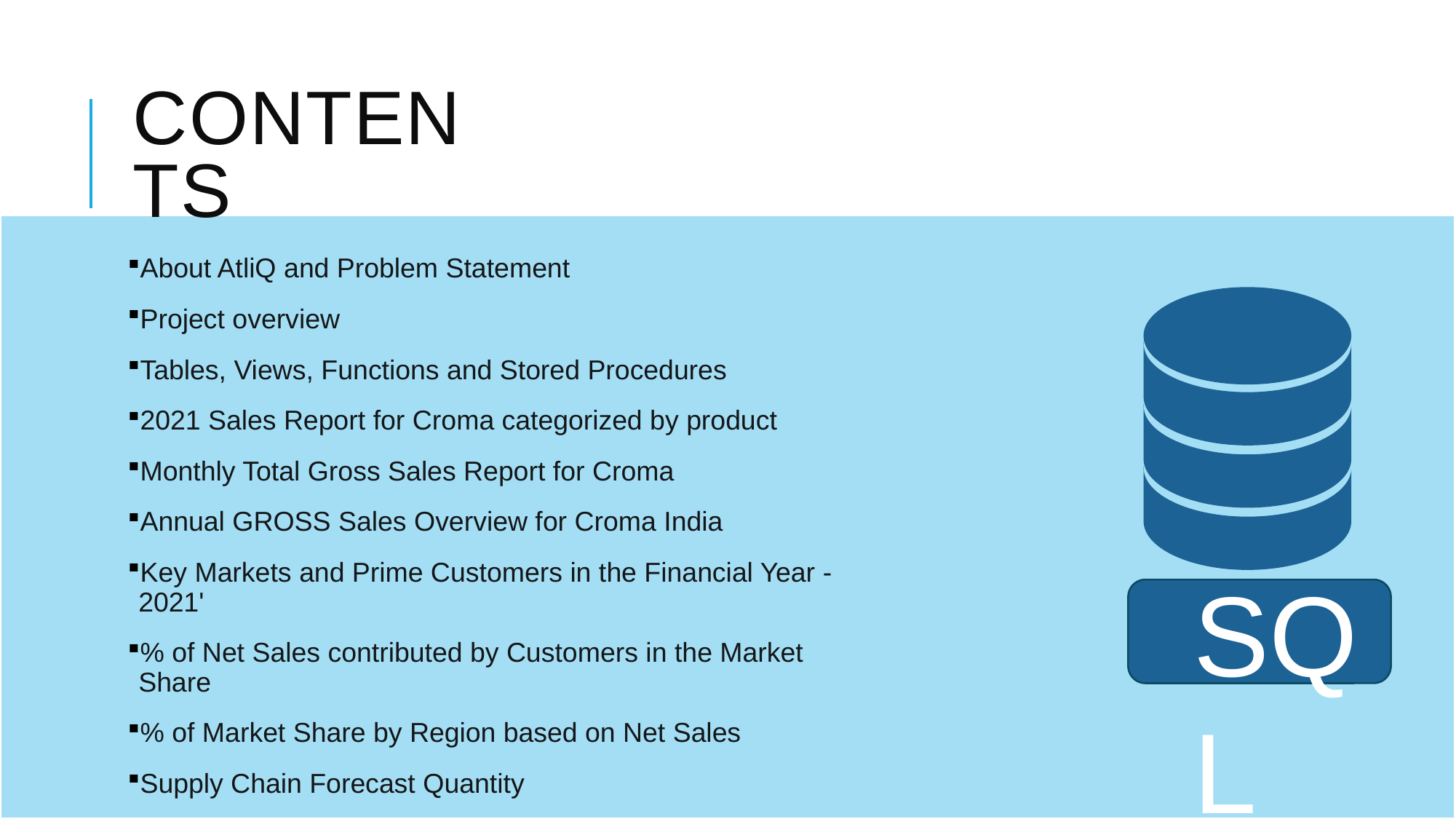

# CONTENTS

About AtliQ and Problem Statement
Project overview
Tables, Views, Functions and Stored Procedures
2021 Sales Report for Croma categorized by product
Monthly Total Gross Sales Report for Croma
Annual GROSS Sales Overview for Croma India
Key Markets and Prime Customers in the Financial Year -2021'
% of Net Sales contributed by Customers in the Market Share
% of Market Share by Region based on Net Sales
Supply Chain Forecast Quantity

SQL